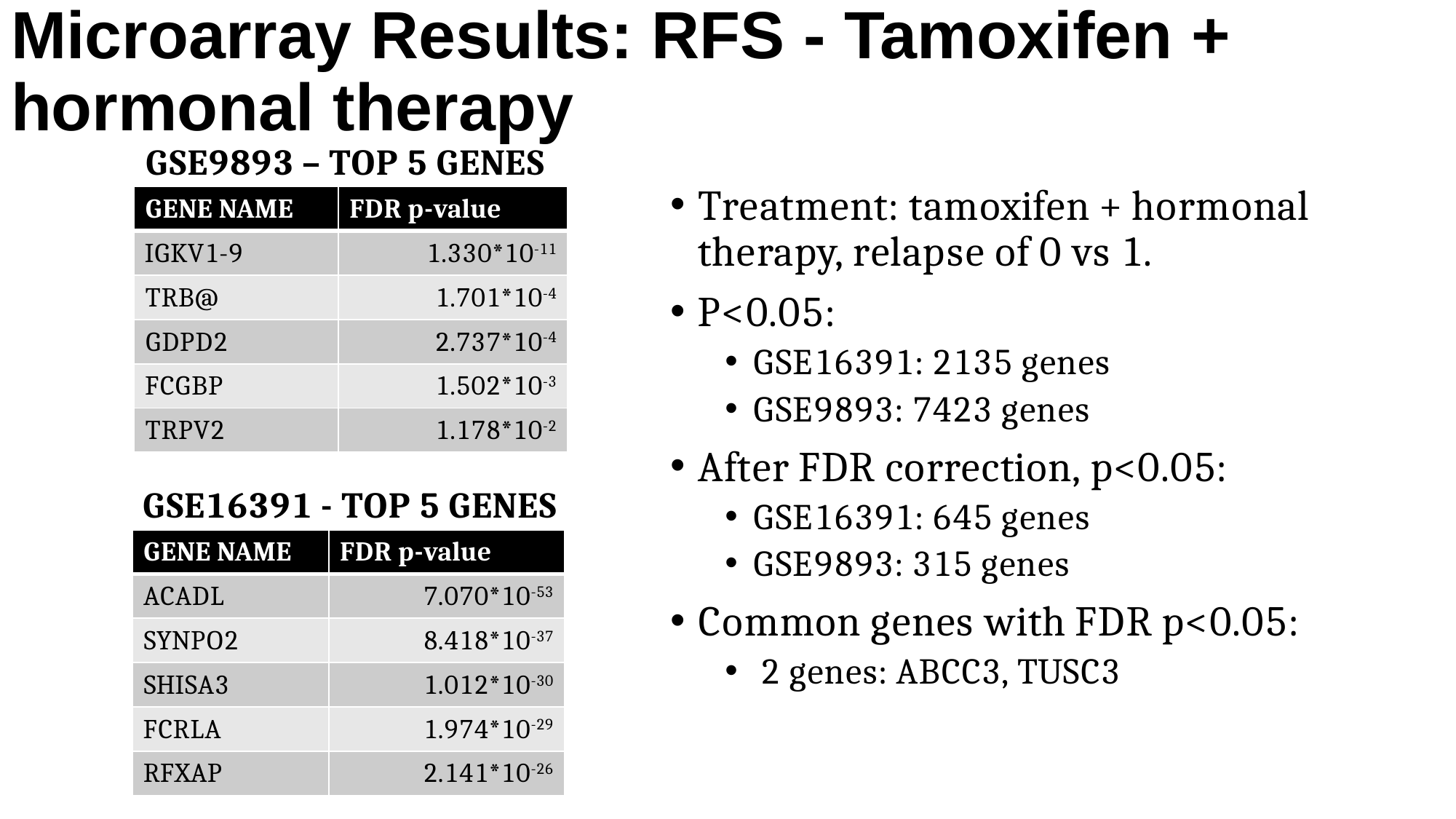

# Microarray Results: RFS - Tamoxifen + hormonal therapy
GSE9893 – TOP 5 GENES
Treatment: tamoxifen + hormonal therapy, relapse of 0 vs 1.
P<0.05:
GSE16391: 2135 genes
GSE9893: 7423 genes
After FDR correction, p<0.05:
GSE16391: 645 genes
GSE9893: 315 genes
Common genes with FDR p<0.05:
 2 genes: ABCC3, TUSC3

| GENE NAME | FDR p-value |
| --- | --- |
| IGKV1-9 | 1.330\*10-11 |
| TRB@ | 1.701\*10-4 |
| GDPD2 | 2.737\*10-4 |
| FCGBP | 1.502\*10-3 |
| TRPV2 | 1.178\*10-2 |
GSE16391 - TOP 5 GENES
| GENE NAME | FDR p-value |
| --- | --- |
| ACADL | 7.070\*10-53 |
| SYNPO2 | 8.418\*10-37 |
| SHISA3 | 1.012\*10-30 |
| FCRLA | 1.974\*10-29 |
| RFXAP | 2.141\*10-26 |